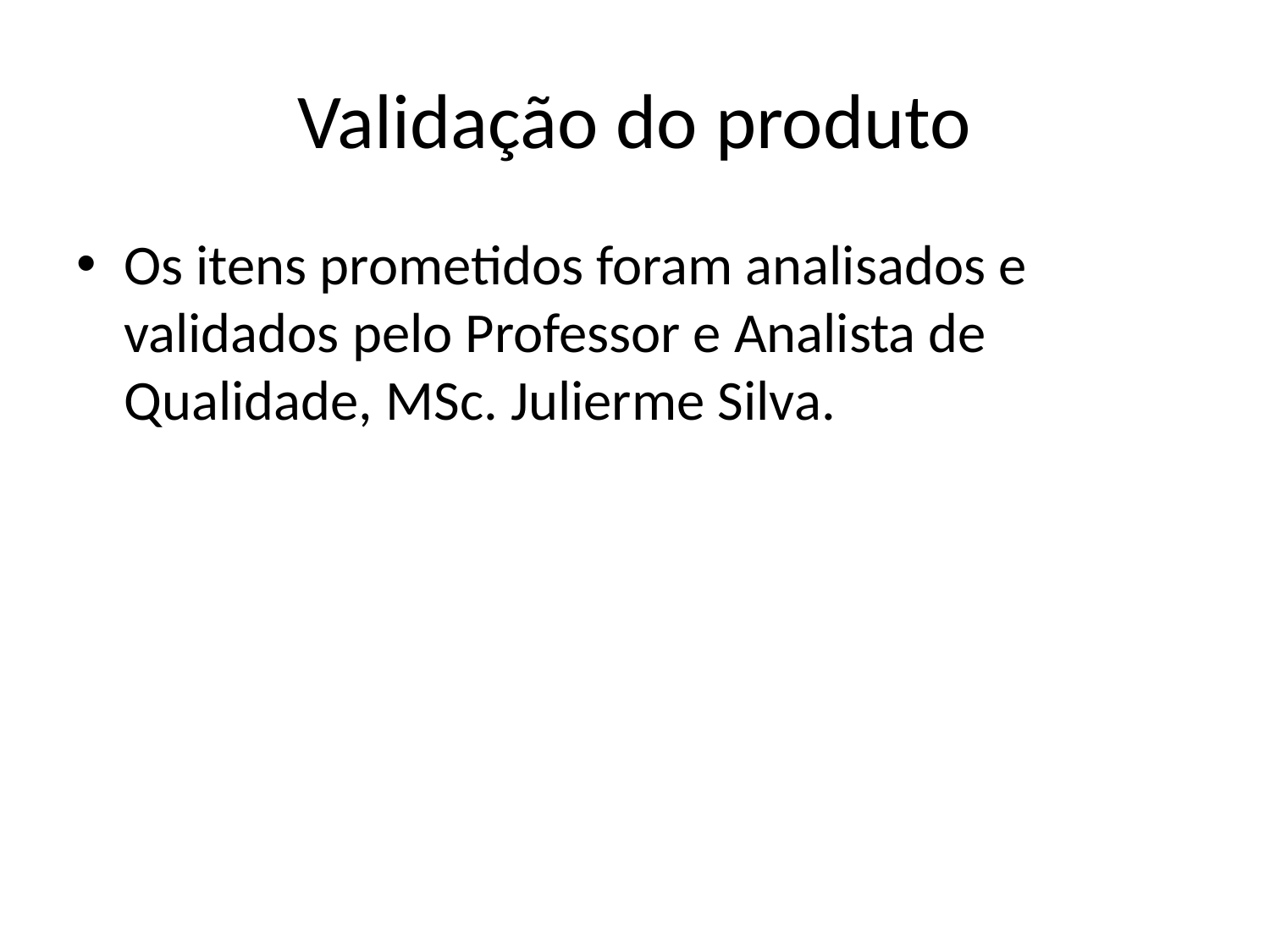

# Validação do produto
Os itens prometidos foram analisados e validados pelo Professor e Analista de Qualidade, MSc. Julierme Silva.